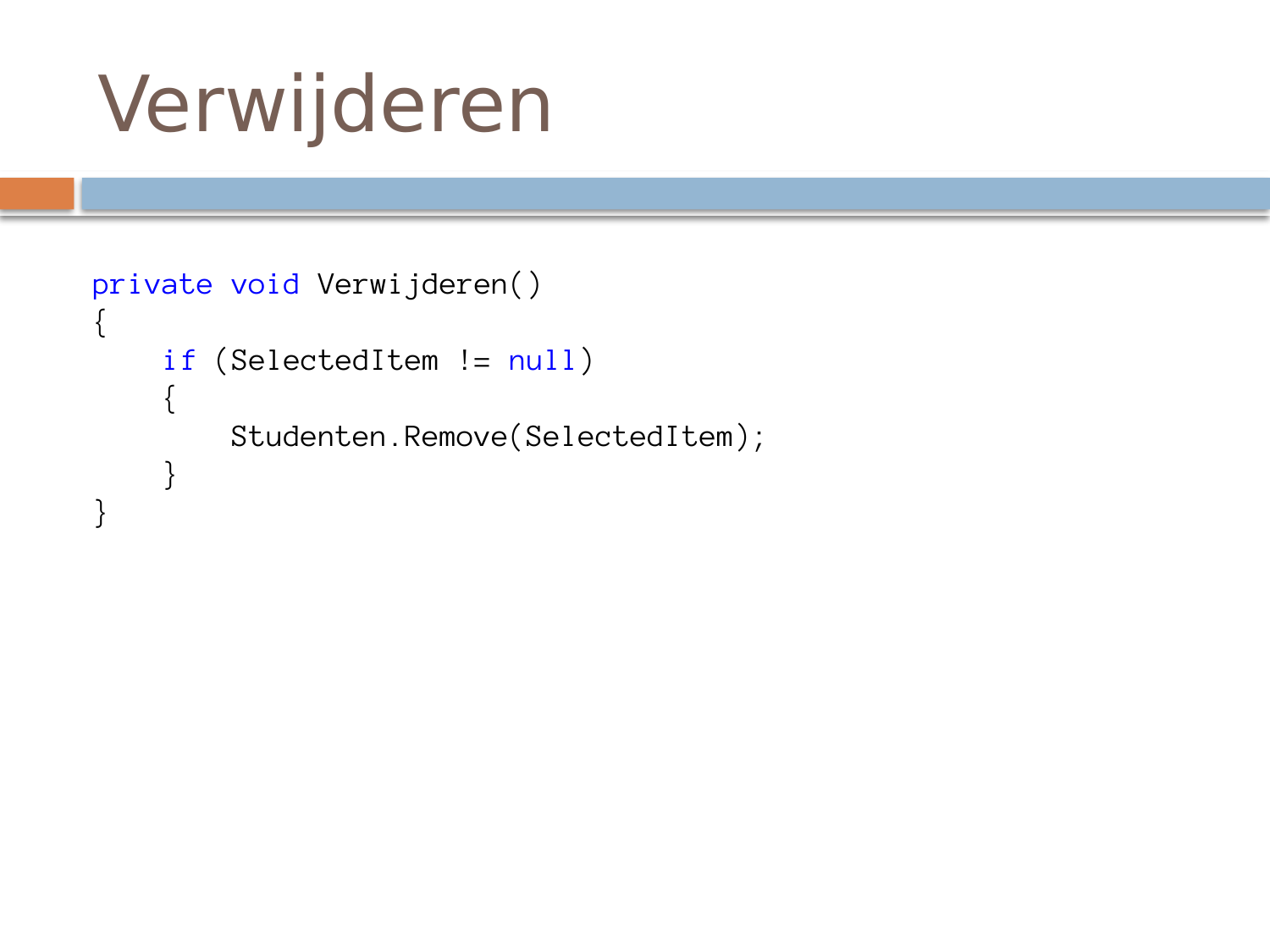

# Verwijderen
private void Verwijderen()
{
    if (SelectedItem != null)
    {
        Studenten.Remove(SelectedItem);
    }
}